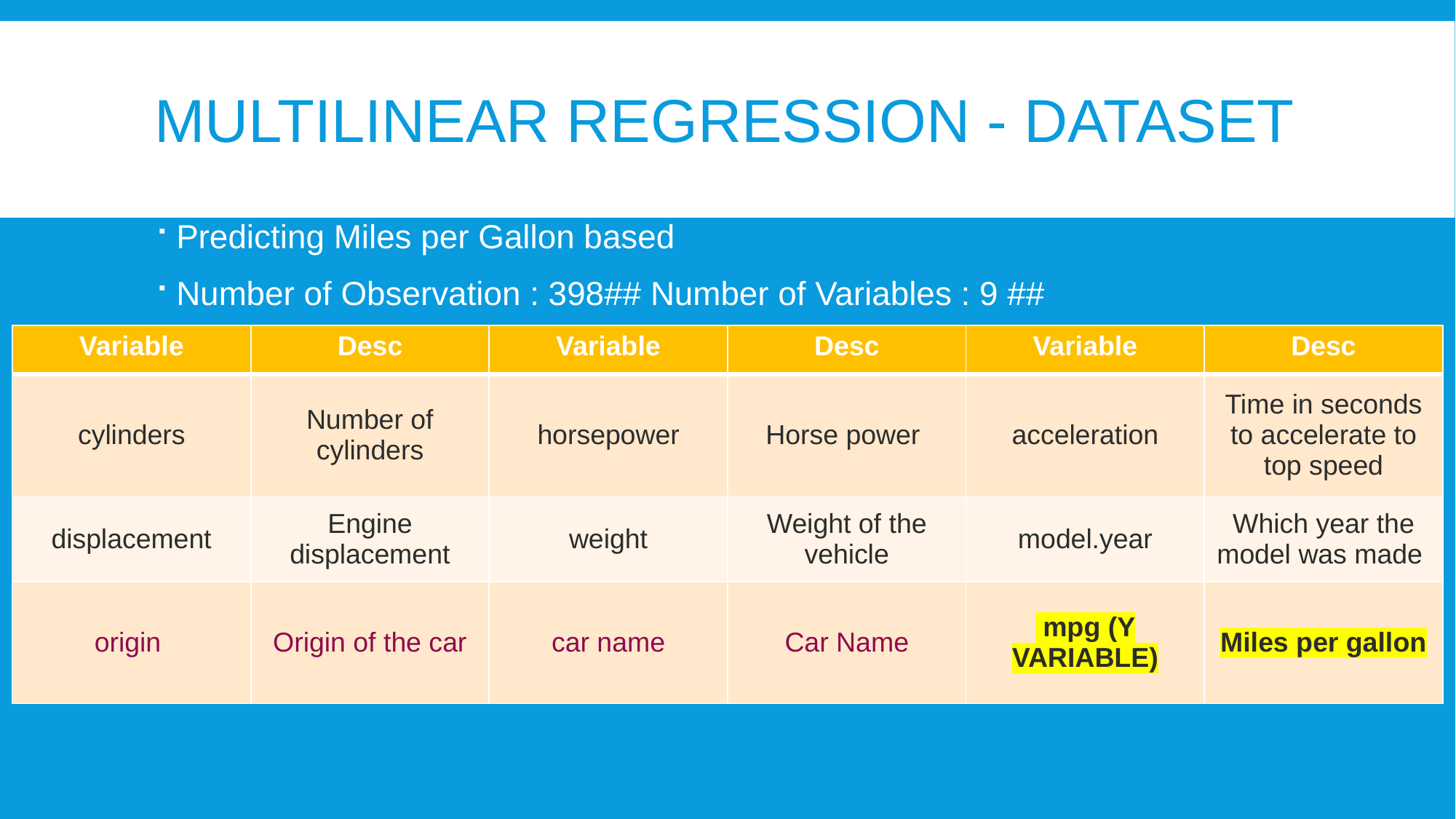

# MultiLinear Regression - DATASET
Predicting Miles per Gallon based
Number of Observation : 398## Number of Variables : 9 ##
| Variable | Desc | Variable | Desc | Variable | Desc |
| --- | --- | --- | --- | --- | --- |
| cylinders | Number of cylinders | horsepower | Horse power | acceleration | Time in seconds to accelerate to top speed |
| displacement | Engine displacement | weight | Weight of the vehicle | model.year | Which year the model was made |
| origin | Origin of the car | car name | Car Name | mpg (Y VARIABLE) | Miles per gallon |